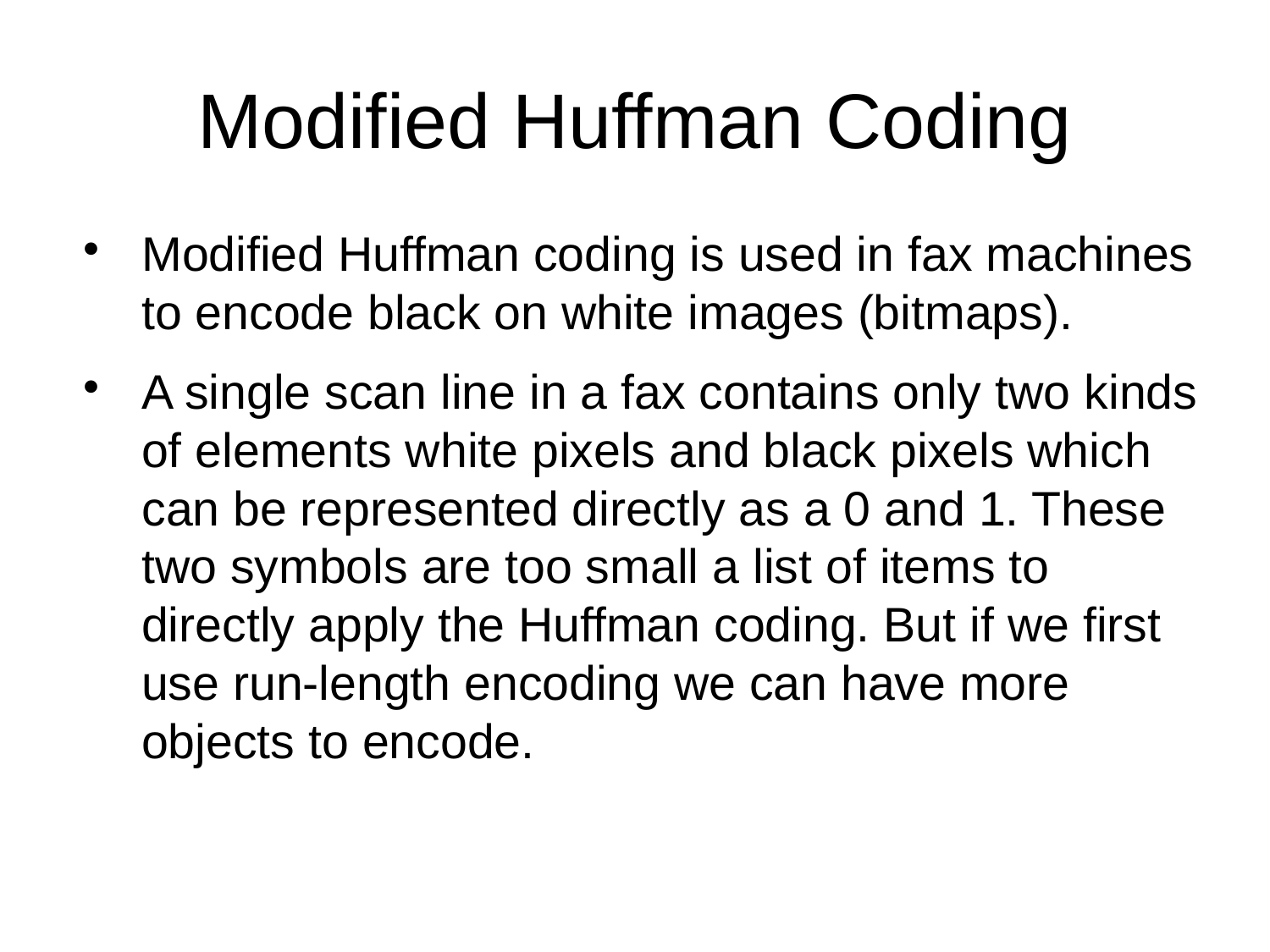

Modified Huffman Coding
Modified Huffman coding is used in fax machines to encode black on white images (bitmaps).
A single scan line in a fax contains only two kinds of elements white pixels and black pixels which can be represented directly as a 0 and 1. These two symbols are too small a list of items to directly apply the Huffman coding. But if we first use run-length encoding we can have more objects to encode.